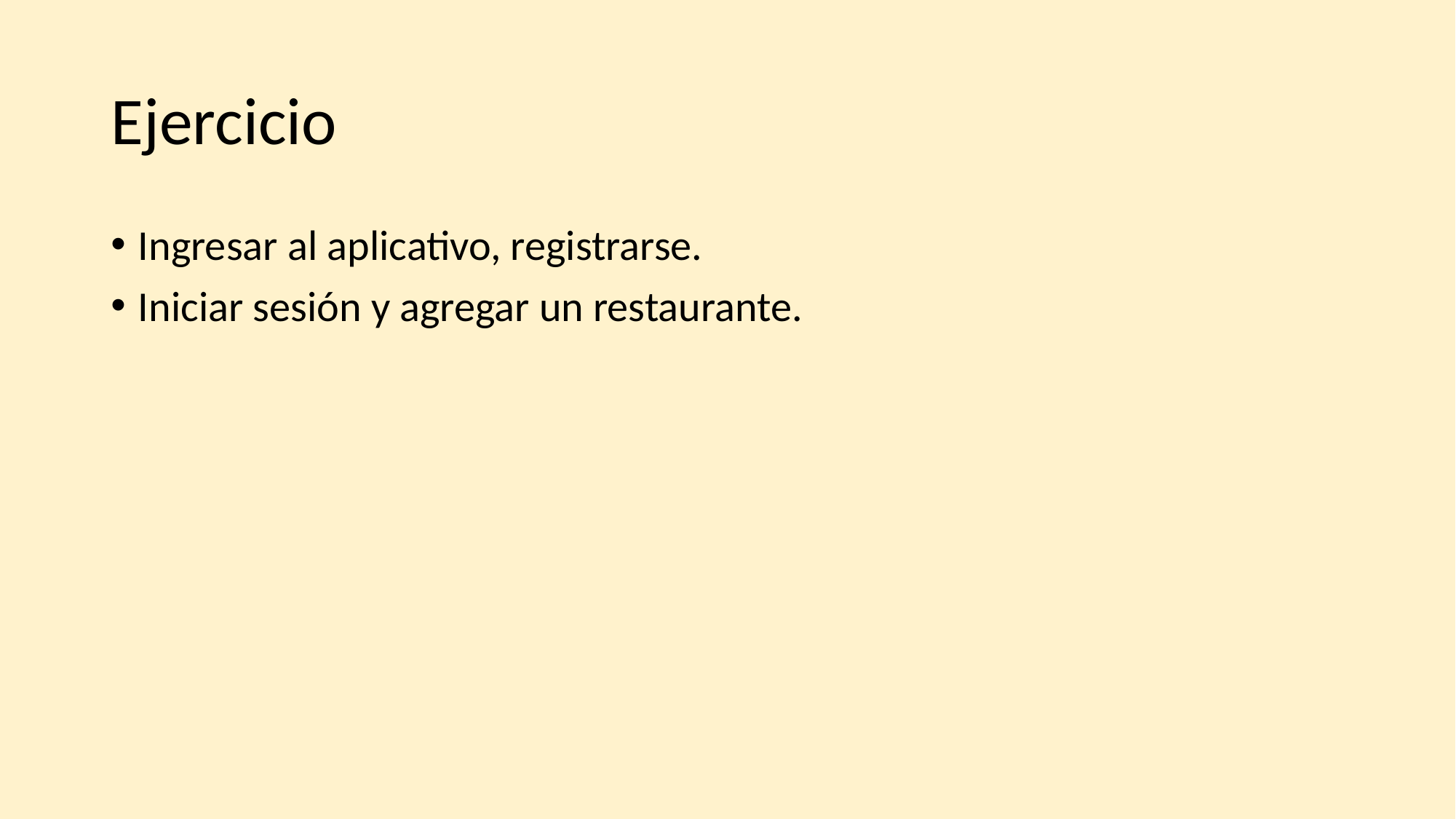

# Ejercicio
Ingresar al aplicativo, registrarse.
Iniciar sesión y agregar un restaurante.